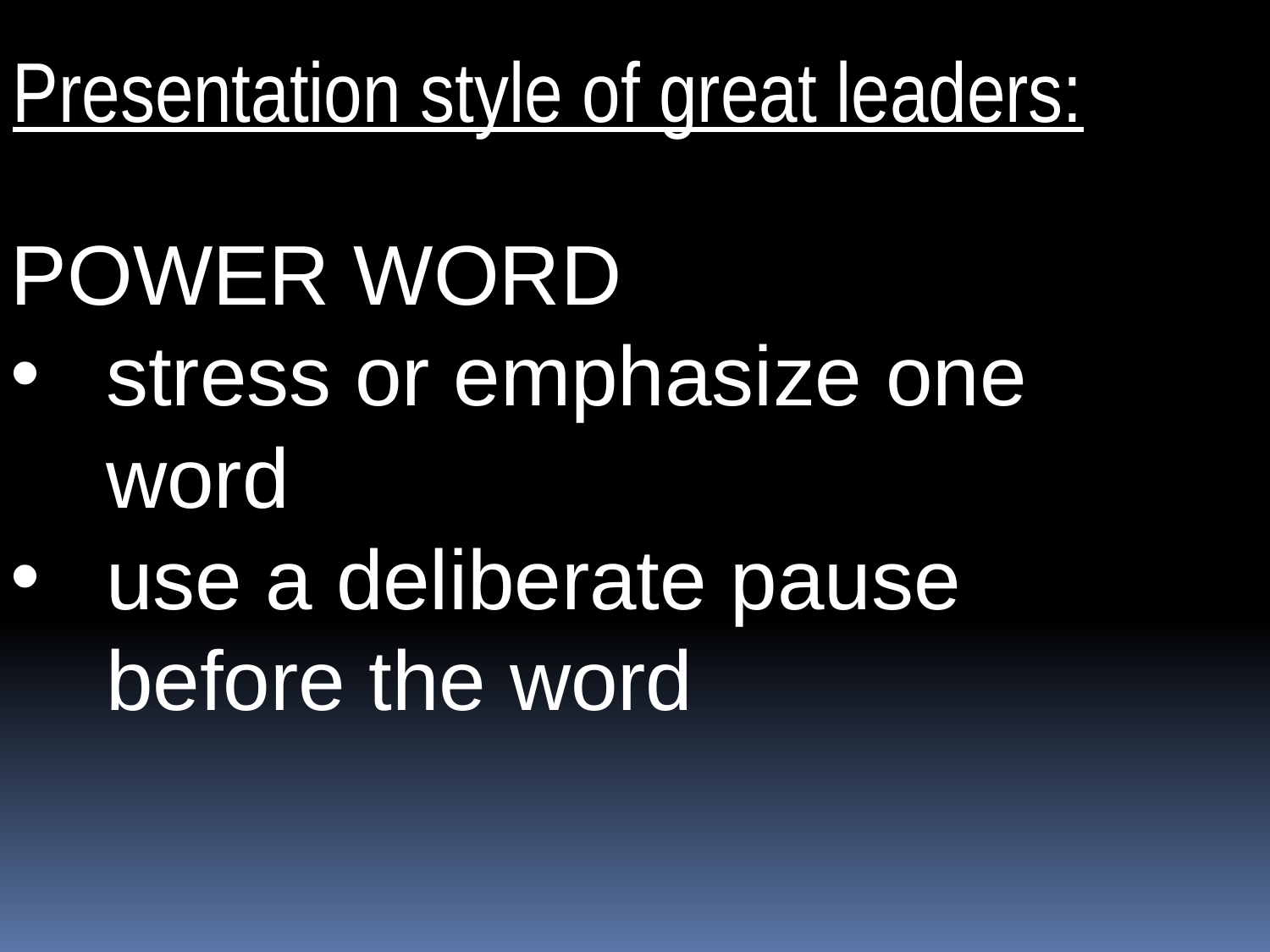

Presentation style of great leaders:
POWER WORD
stress or emphasize one word
use a deliberate pause before the word